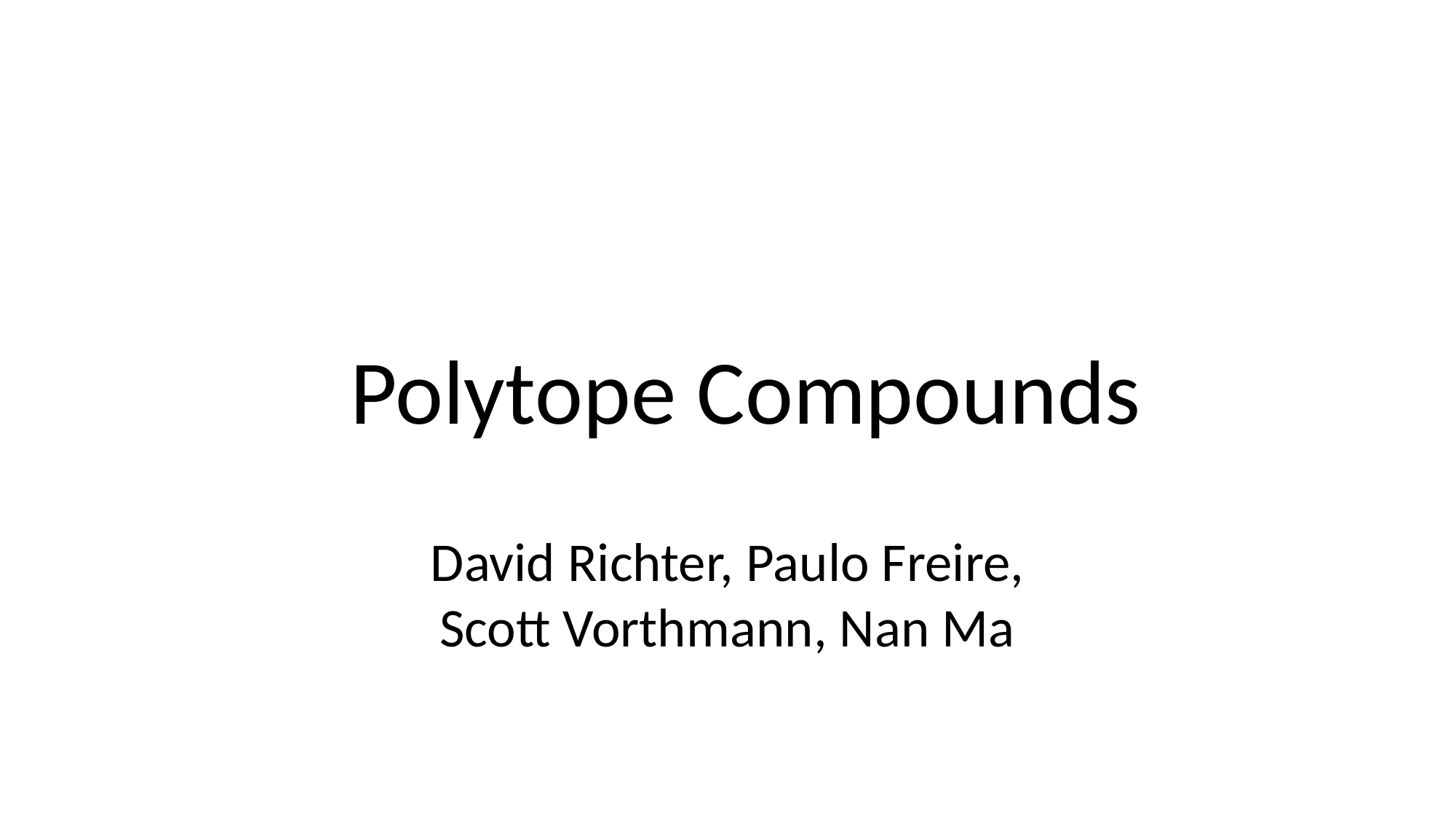

# Polytope Compounds
David Richter, Paulo Freire, Scott Vorthmann, Nan Ma